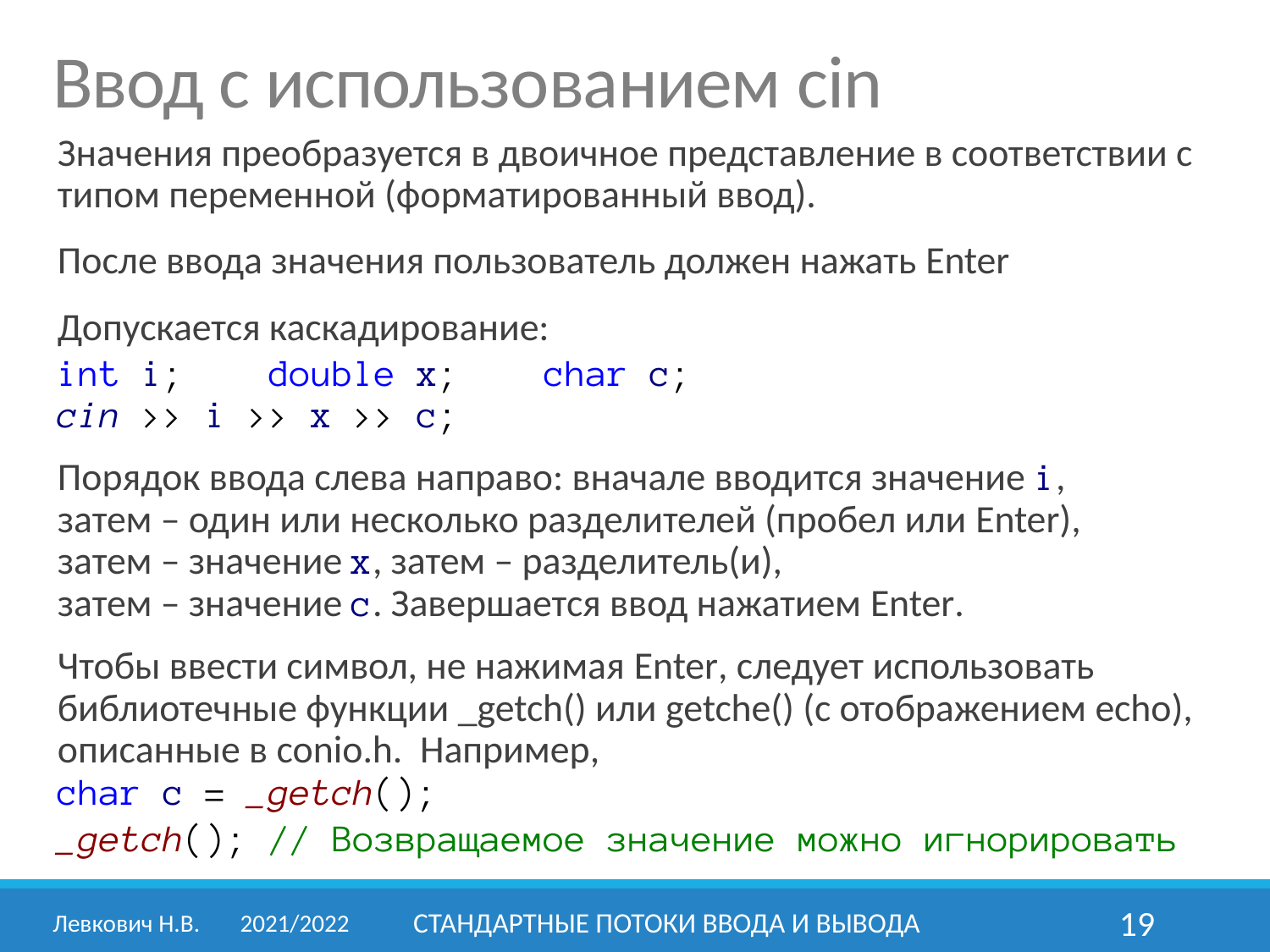

Ввод с использованием cin
Значения преобразуется в двоичное представление в соответствии с типом переменной (форматированный ввод).
После ввода значения пользователь должен нажать Enter
Допускается каскадирование:
int i;    double x;    char c;
cin >> i >> x >> c;
Порядок ввода слева направо: вначале вводится значение i,
затем – один или несколько разделителей (пробел или Enter),
затем – значение x, затем – разделитель(и),
затем – значение c. Завершается ввод нажатием Enter.
Чтобы ввести символ, не нажимая Enter, следует использовать библиотечные функции _getch() или getche() (с отображением echo), описанные в conio.h.  Например,
char c = _getch();
_getch(); // Возвращаемое значение можно игнорировать
Левкович Н.В.	2021/2022
Стандартные потоки ввода и вывода
19